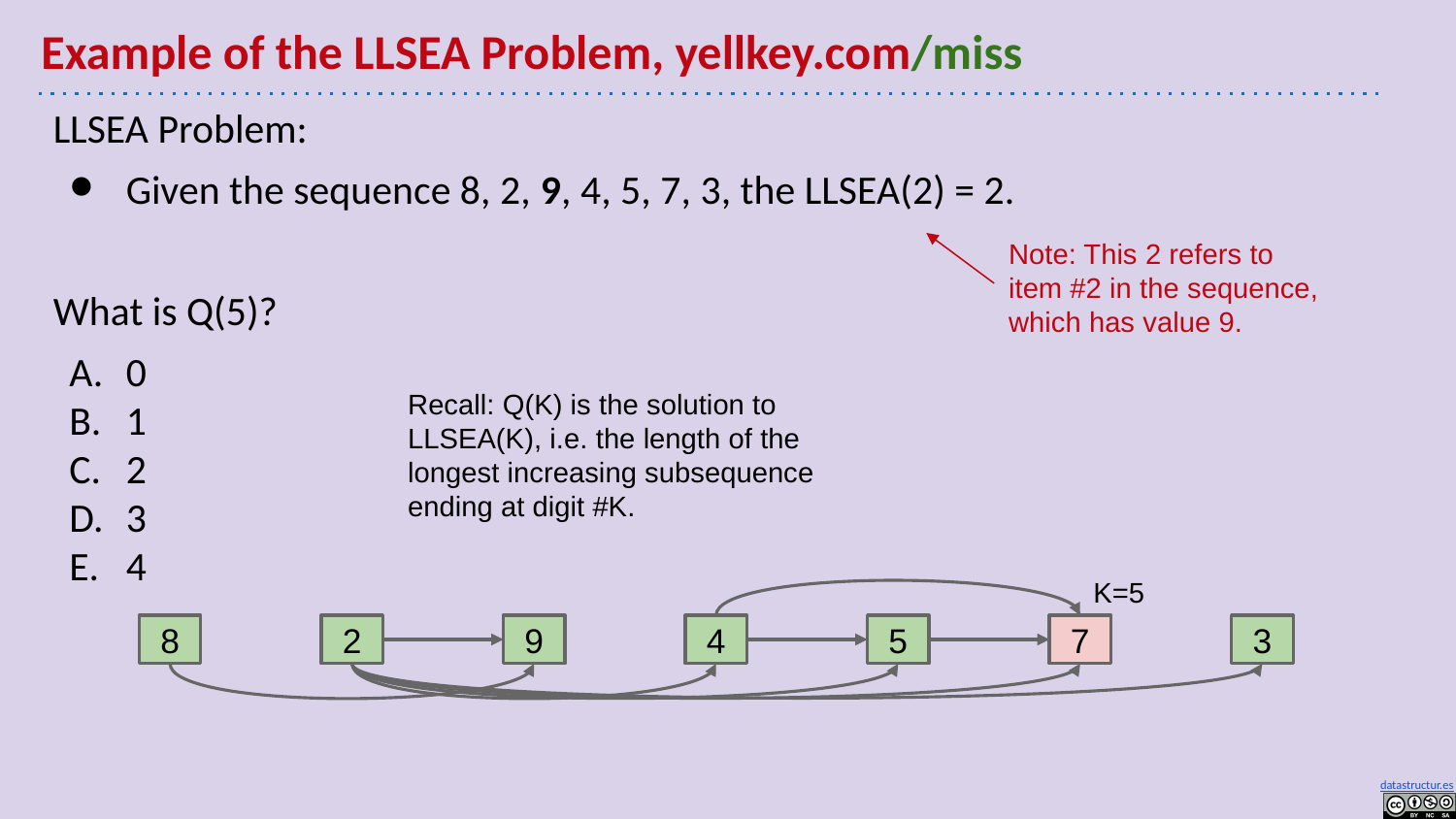

# Example of the LLSEA Problem, yellkey.com/miss
LLSEA Problem:
Given the sequence 8, 2, 9, 4, 5, 7, 3, the LLSEA(2) = 2.

What is Q(5)?
0
1
2
3
4

Note: This 2 refers to item #2 in the sequence, which has value 9.
Recall: Q(K) is the solution to LLSEA(K), i.e. the length of the longest increasing subsequence ending at digit #K.
K=5
8
2
9
4
5
7
3